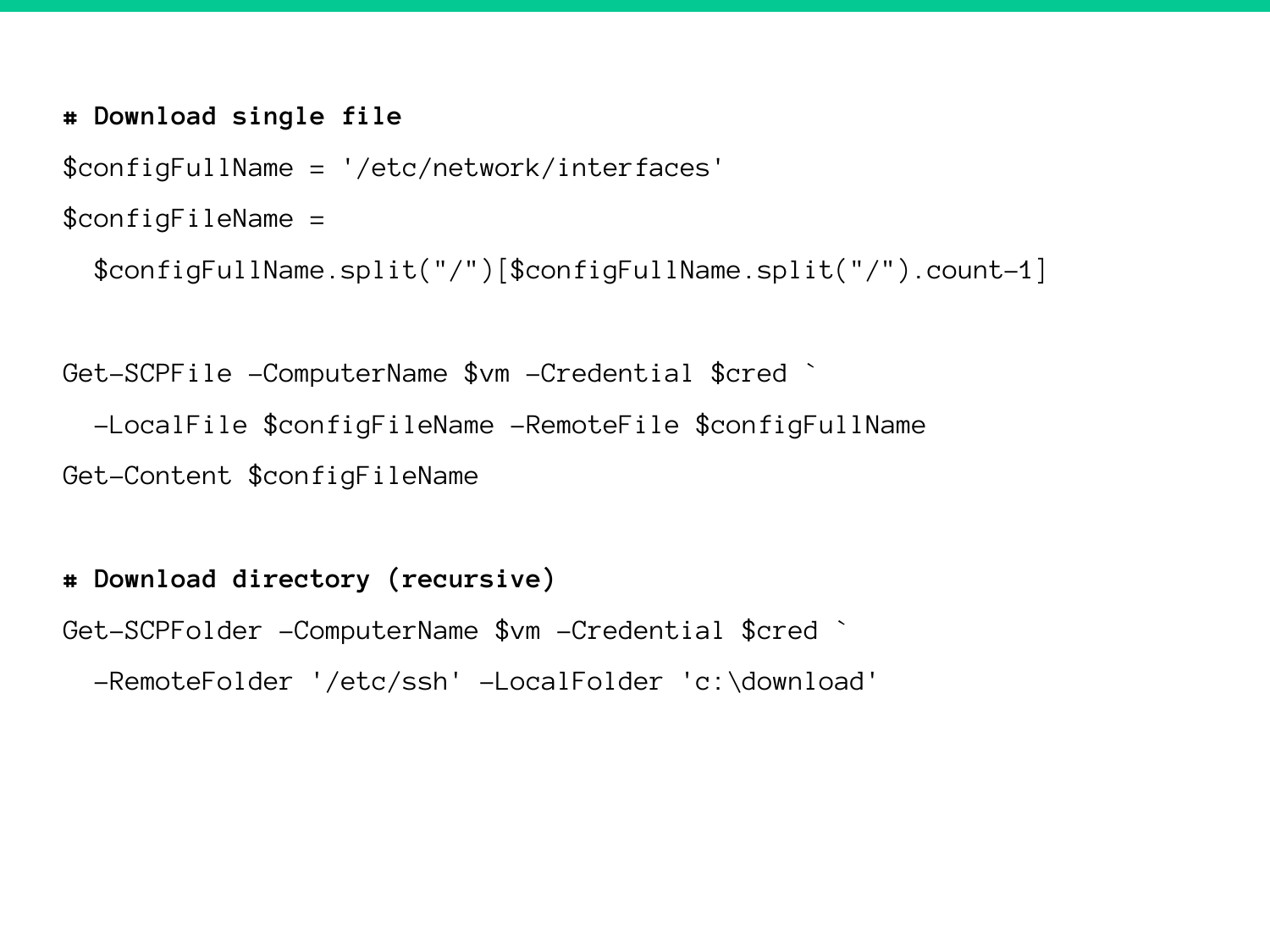

# Download single file
$configFullName = '/etc/network/interfaces'
$configFileName =
  $configFullName.split("/")[$configFullName.split("/").count-1]

Get-SCPFile -ComputerName $vm -Credential $cred `
  -LocalFile $configFileName -RemoteFile $configFullName
Get-Content $configFileName

# Download directory (recursive)
Get-SCPFolder -ComputerName $vm -Credential $cred `
  -RemoteFolder '/etc/ssh' -LocalFolder 'c:\download'